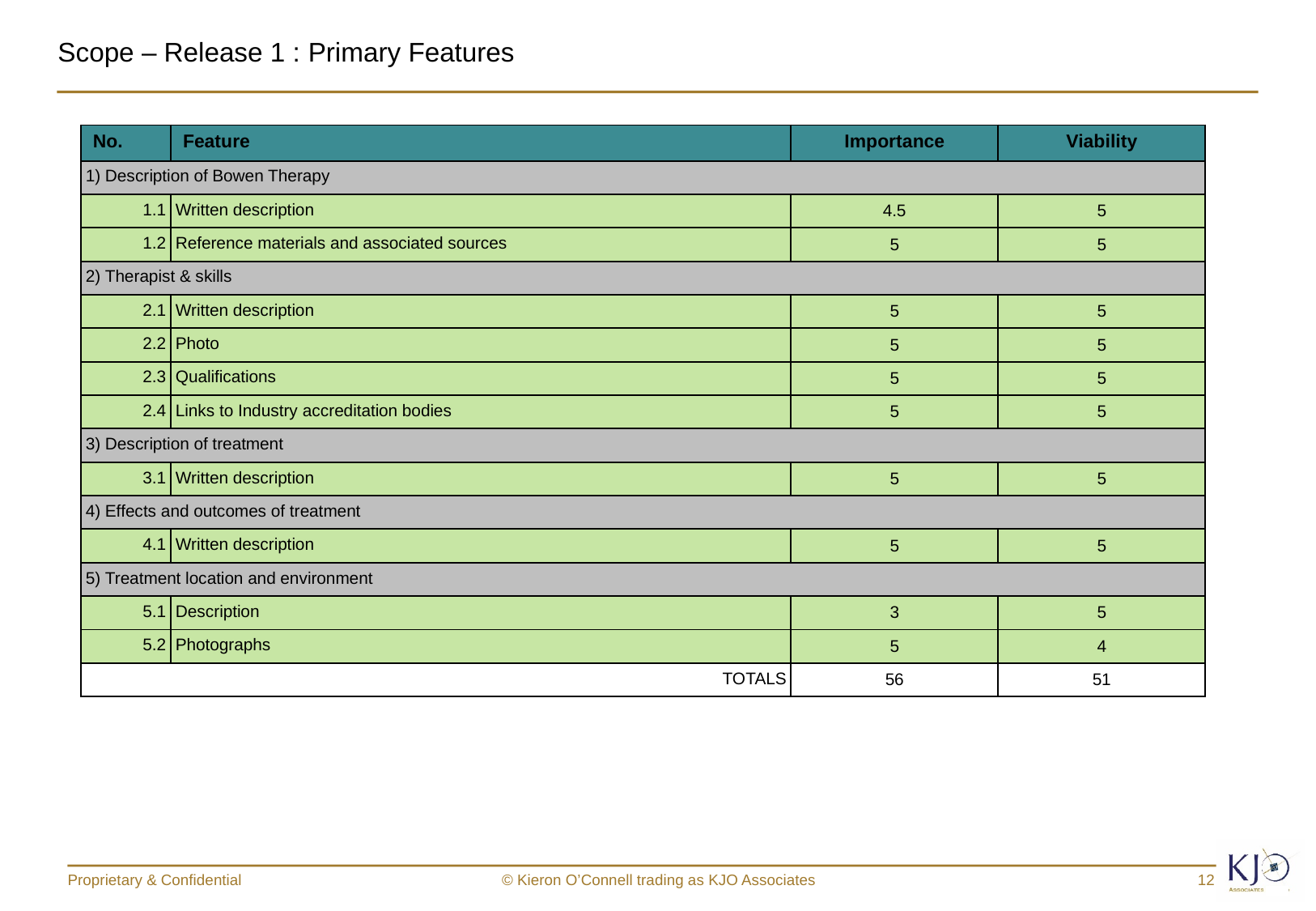

# Scope – Release 1 : Primary Features
| No. | Feature | Importance | Viability |
| --- | --- | --- | --- |
| 1) Description of Bowen Therapy |  |  |  |
| 1.1 | Written description | 4.5 | 5 |
| 1.2 | Reference materials and associated sources | 5 | 5 |
| 2) Therapist & skills |  |  |  |
| 2.1 | Written description | 5 | 5 |
| 2.2 | Photo | 5 | 5 |
| 2.3 | Qualifications | 5 | 5 |
| 2.4 | Links to Industry accreditation bodies | 5 | 5 |
| 3) Description of treatment |  |  |  |
| 3.1 | Written description | 5 | 5 |
| 4) Effects and outcomes of treatment |  |  |  |
| 4.1 | Written description | 5 | 5 |
| 5) Treatment location and environment |  |  |  |
| 5.1 | Description | 3 | 5 |
| 5.2 | Photographs | 5 | 4 |
| TOTALS |  | 56 | 51 |
Proprietary & Confidential
© Kieron O’Connell trading as KJO Associates
12